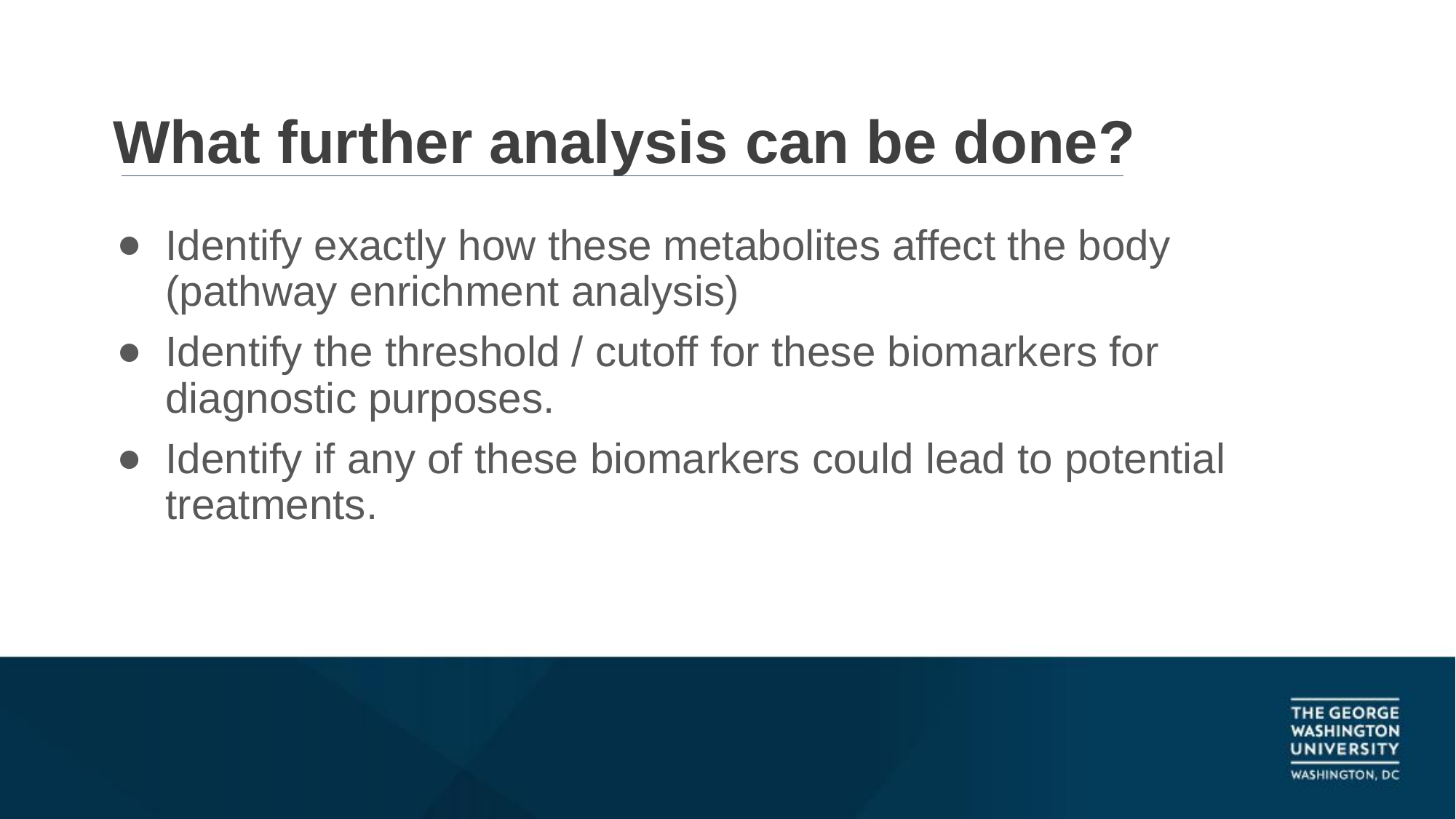

# What further analysis can be done?
Identify exactly how these metabolites affect the body (pathway enrichment analysis)
Identify the threshold / cutoff for these biomarkers for diagnostic purposes.
Identify if any of these biomarkers could lead to potential treatments.